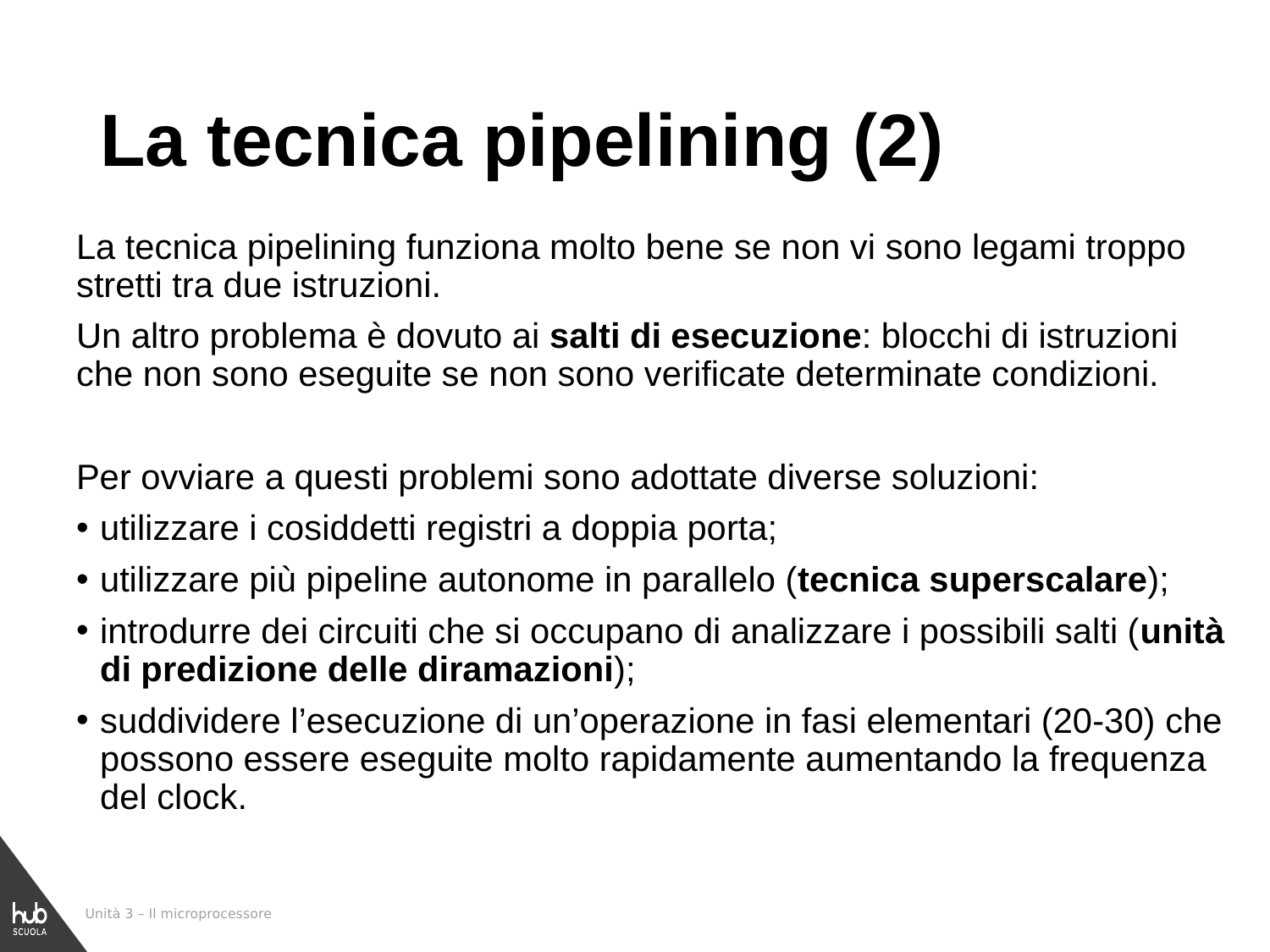

# La tecnica pipelining (2)
La tecnica pipelining funziona molto bene se non vi sono legami troppo stretti tra due istruzioni.
Un altro problema è dovuto ai salti di esecuzione: blocchi di istruzioni che non sono eseguite se non sono verificate determinate condizioni.

Per ovviare a questi problemi sono adottate diverse soluzioni:
utilizzare i cosiddetti registri a doppia porta;
utilizzare più pipeline autonome in parallelo (tecnica superscalare);
introdurre dei circuiti che si occupano di analizzare i possibili salti (unità di predizione delle diramazioni);
suddividere l’esecuzione di un’operazione in fasi elementari (20-30) che possono essere eseguite molto rapidamente aumentando la frequenza del clock.